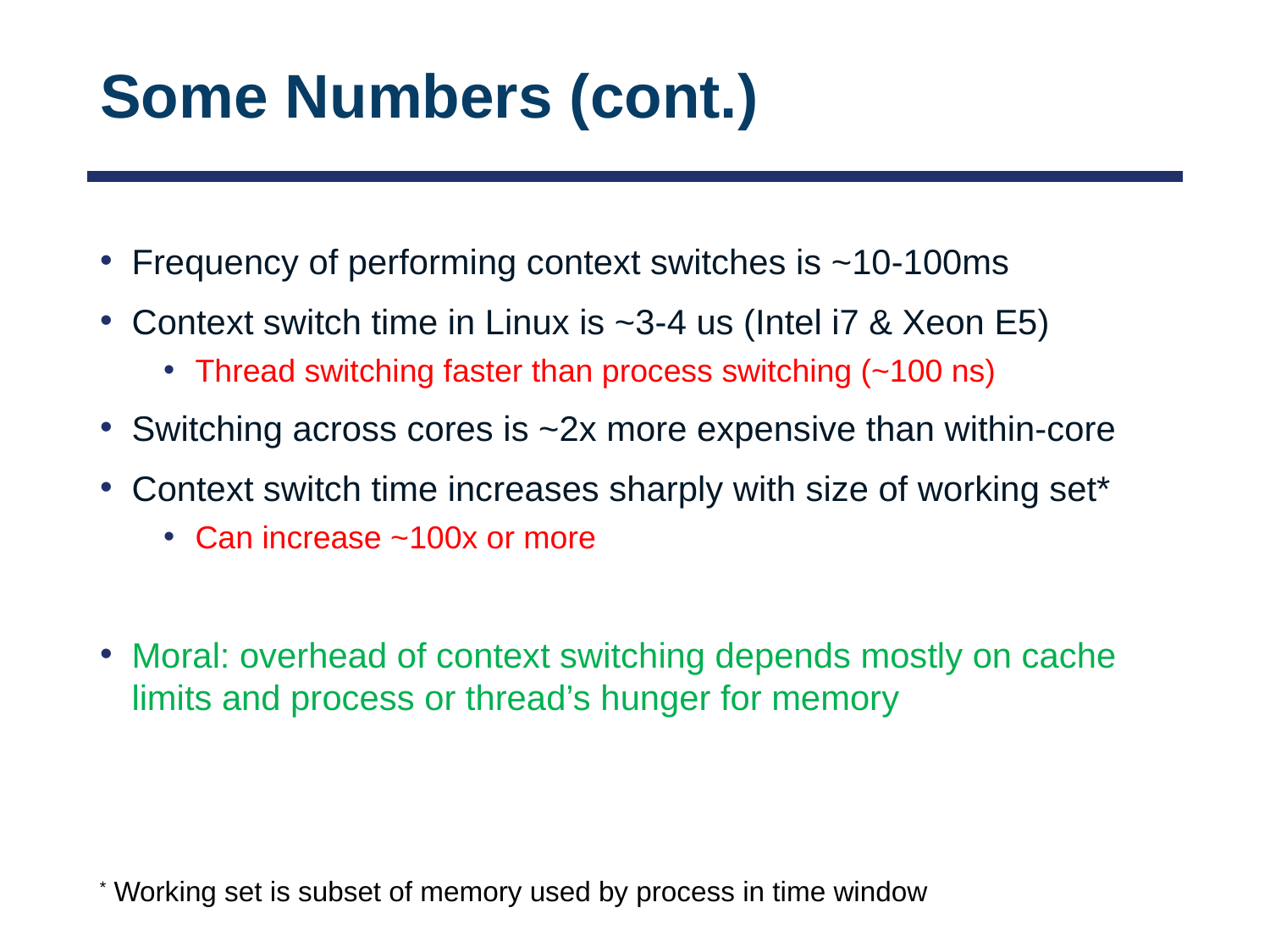

# Some Numbers (cont.)
Frequency of performing context switches is ~10-100ms
Context switch time in Linux is ~3-4 us (Intel i7 & Xeon E5)
Thread switching faster than process switching (~100 ns)
Switching across cores is ~2x more expensive than within-core
Context switch time increases sharply with size of working set*
Can increase ~100x or more

Moral: overhead of context switching depends mostly on cache limits and process or thread’s hunger for memory
* Working set is subset of memory used by process in time window